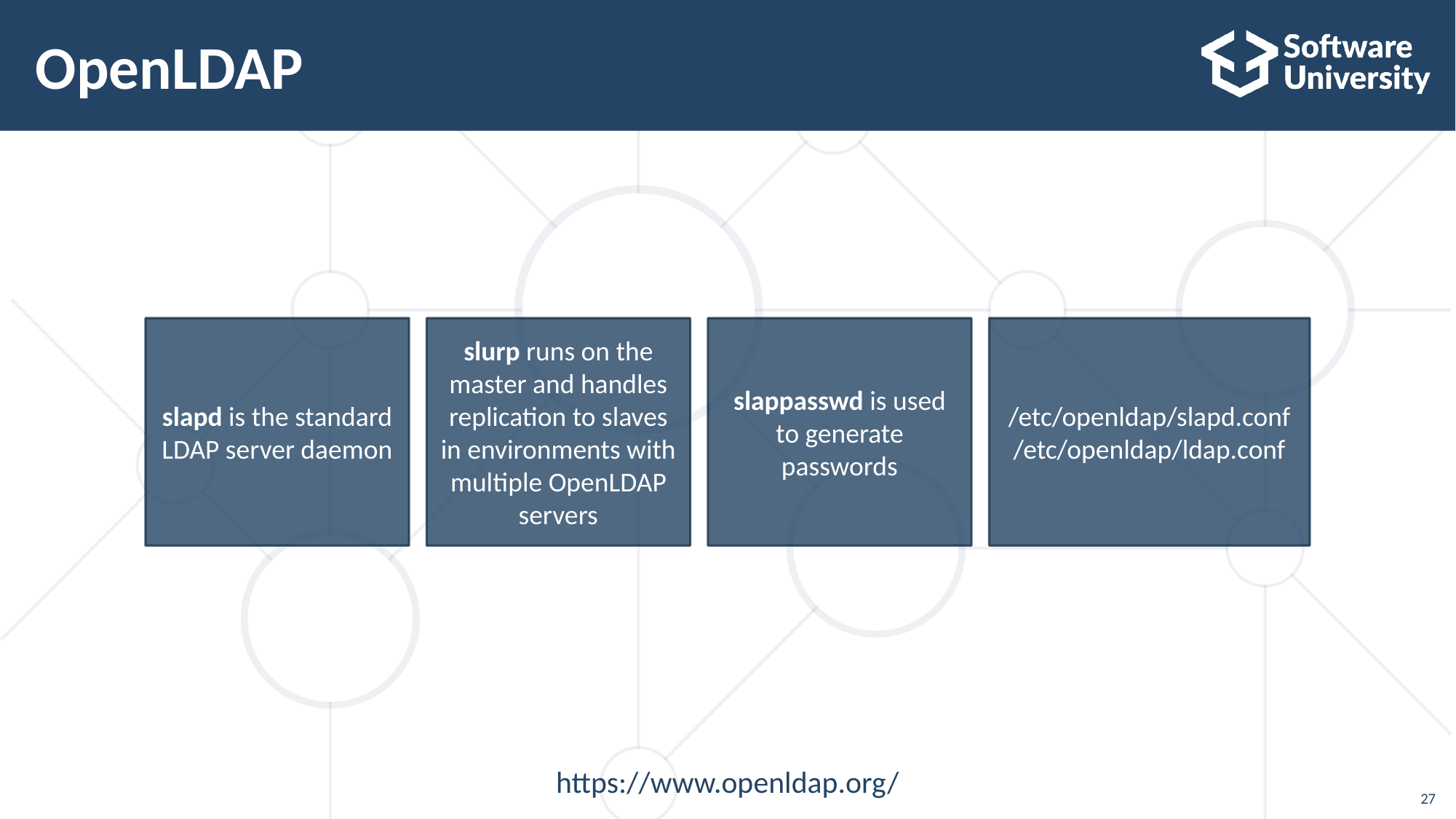

# OpenLDAP
slapd is the standard LDAP server daemon
slurp runs on the master and handles replication to slaves in environments with multiple OpenLDAP servers
slappasswd is used to generate passwords
/etc/openldap/slapd.conf
/etc/openldap/ldap.conf
https://www.openldap.org/
27